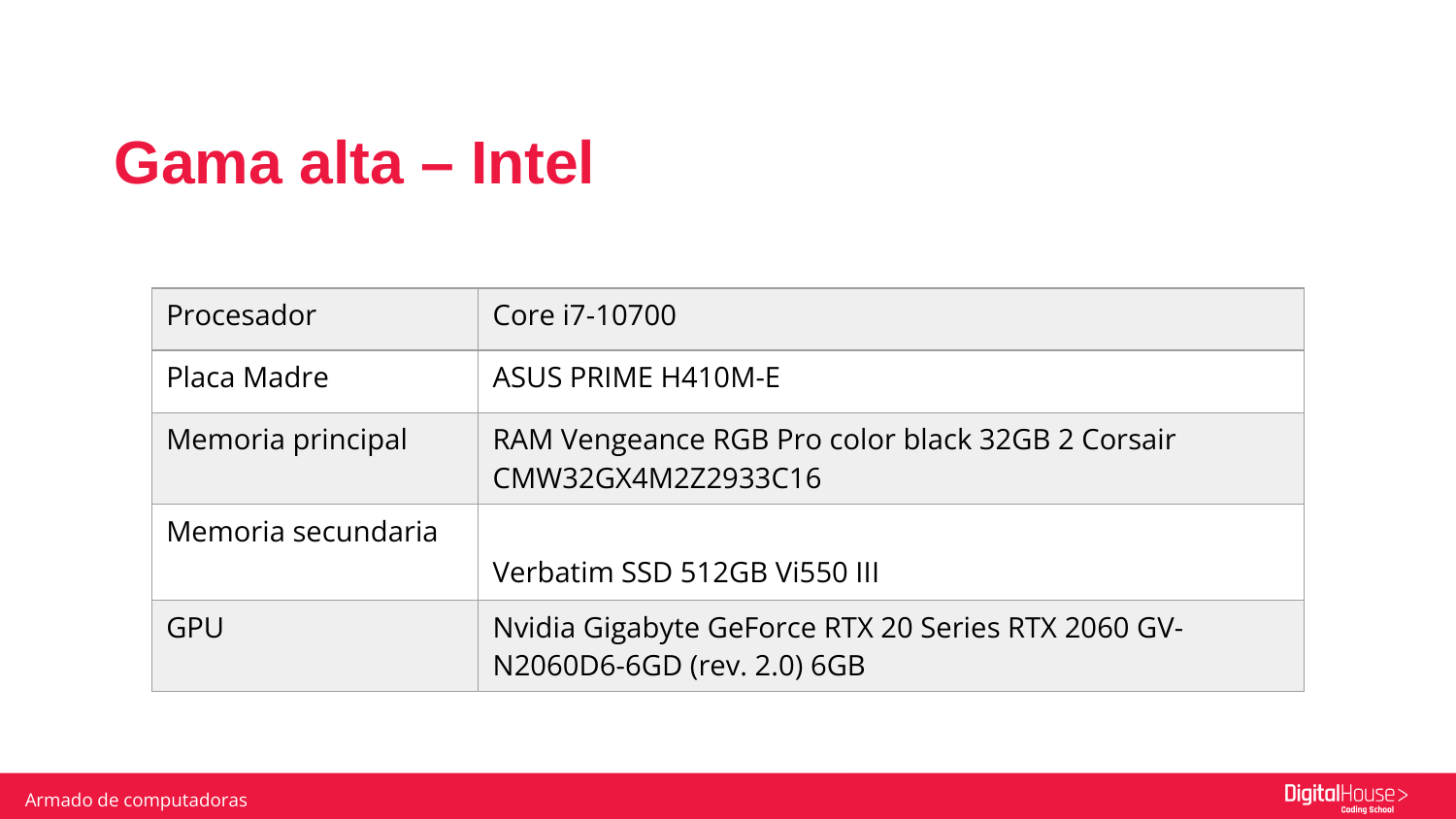

Gama alta – Intel

| Procesador | Core i7-10700 |
| --- | --- |
| Placa Madre | ASUS PRIME H410M-E |
| Memoria principal | RAM Vengeance RGB Pro color black 32GB 2 Corsair CMW32GX4M2Z2933C16 |
| Memoria secundaria | Verbatim SSD 512GB Vi550 III |
| GPU | Nvidia Gigabyte GeForce RTX 20 Series RTX 2060 GV-N2060D6-6GD (rev. 2.0) 6GB |